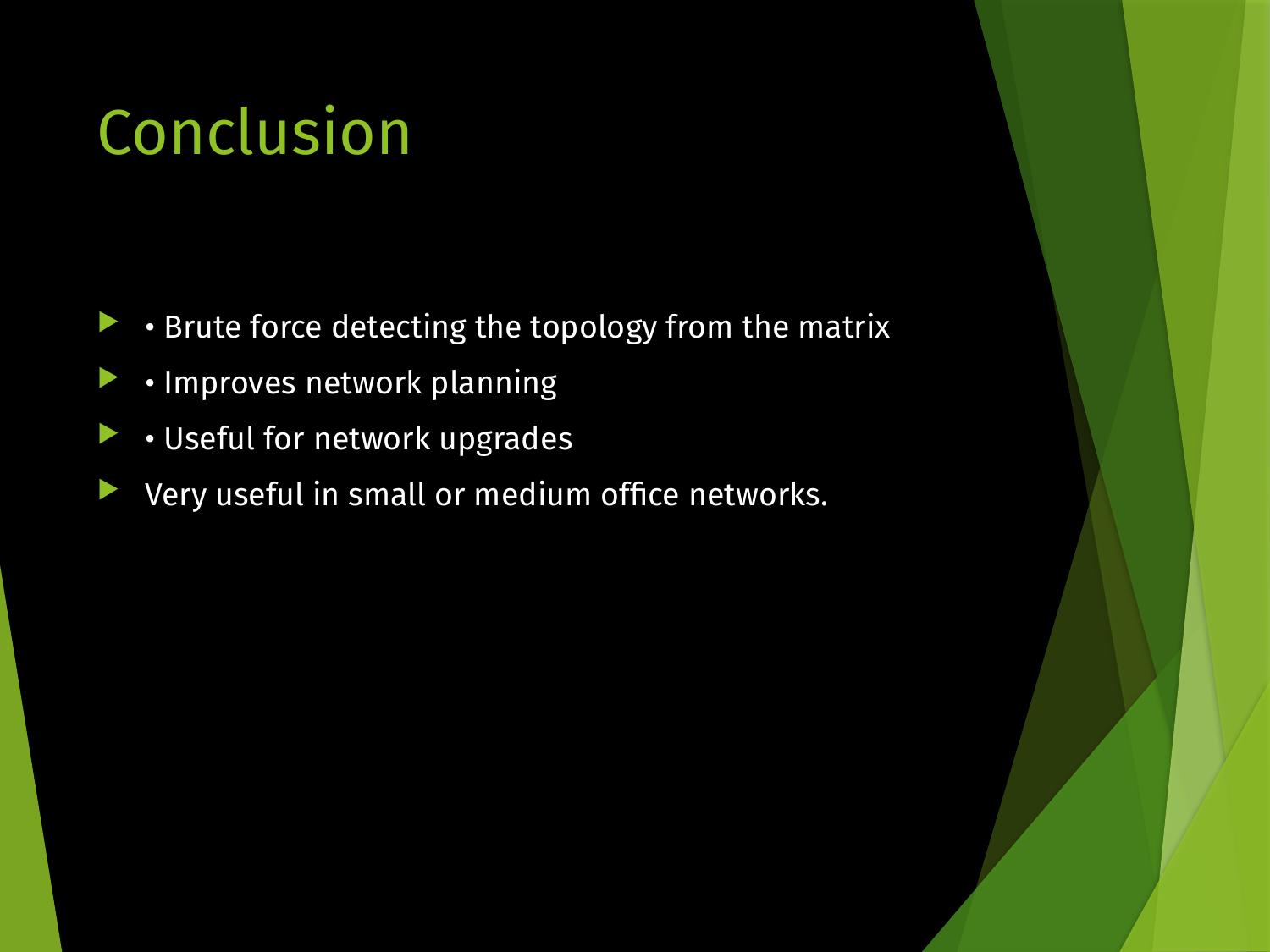

# Conclusion
• Brute force detecting the topology from the matrix
• Improves network planning
• Useful for network upgrades
Very useful in small or medium office networks.